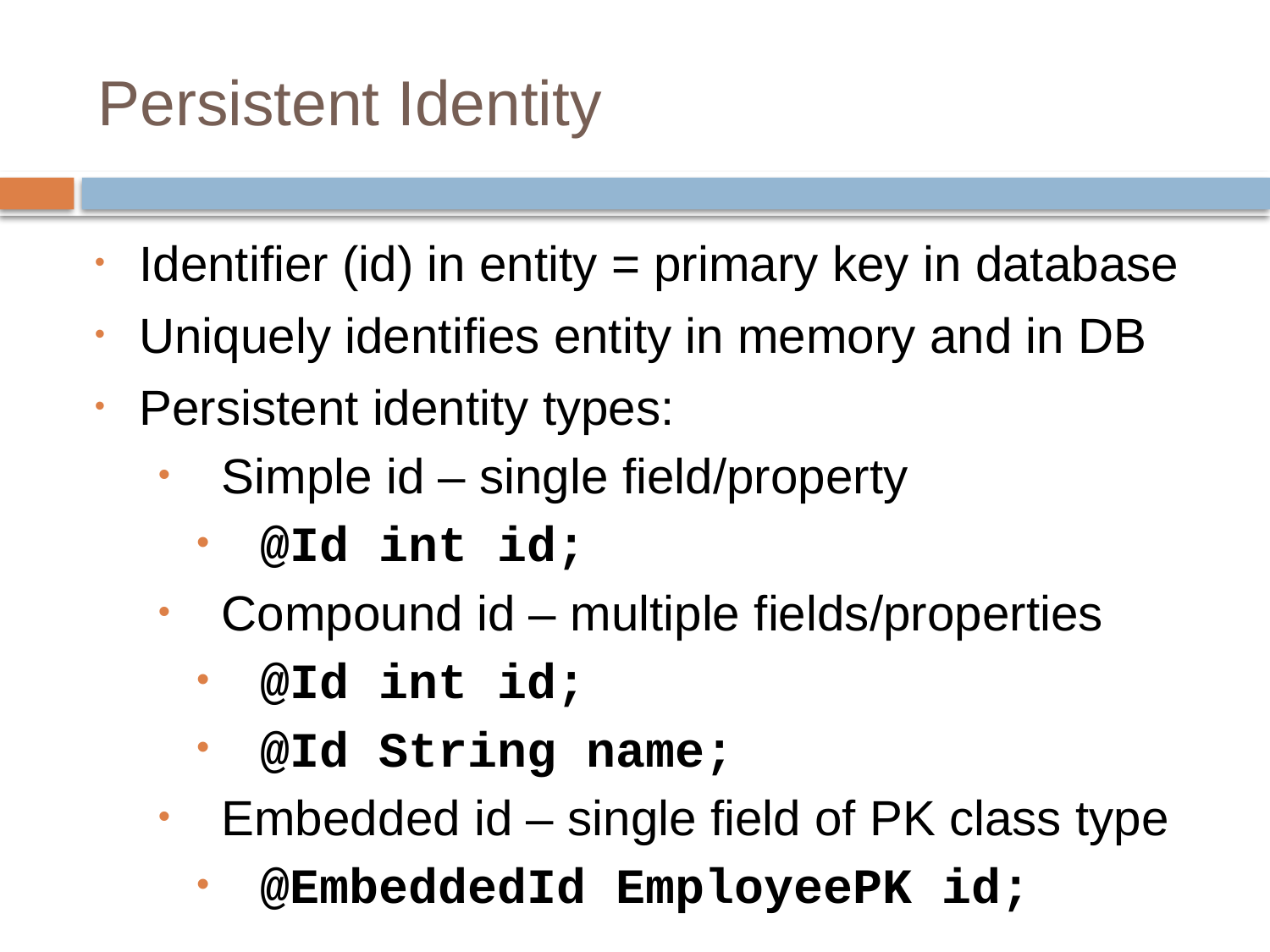

# Persistent Identity
Identifier (id) in entity = primary key in database
Uniquely identifies entity in memory and in DB
Persistent identity types:
Simple id – single field/property
@Id int id;
Compound id – multiple fields/properties
@Id int id;
@Id String name;
Embedded id – single field of PK class type
@EmbeddedId EmployeePK id;